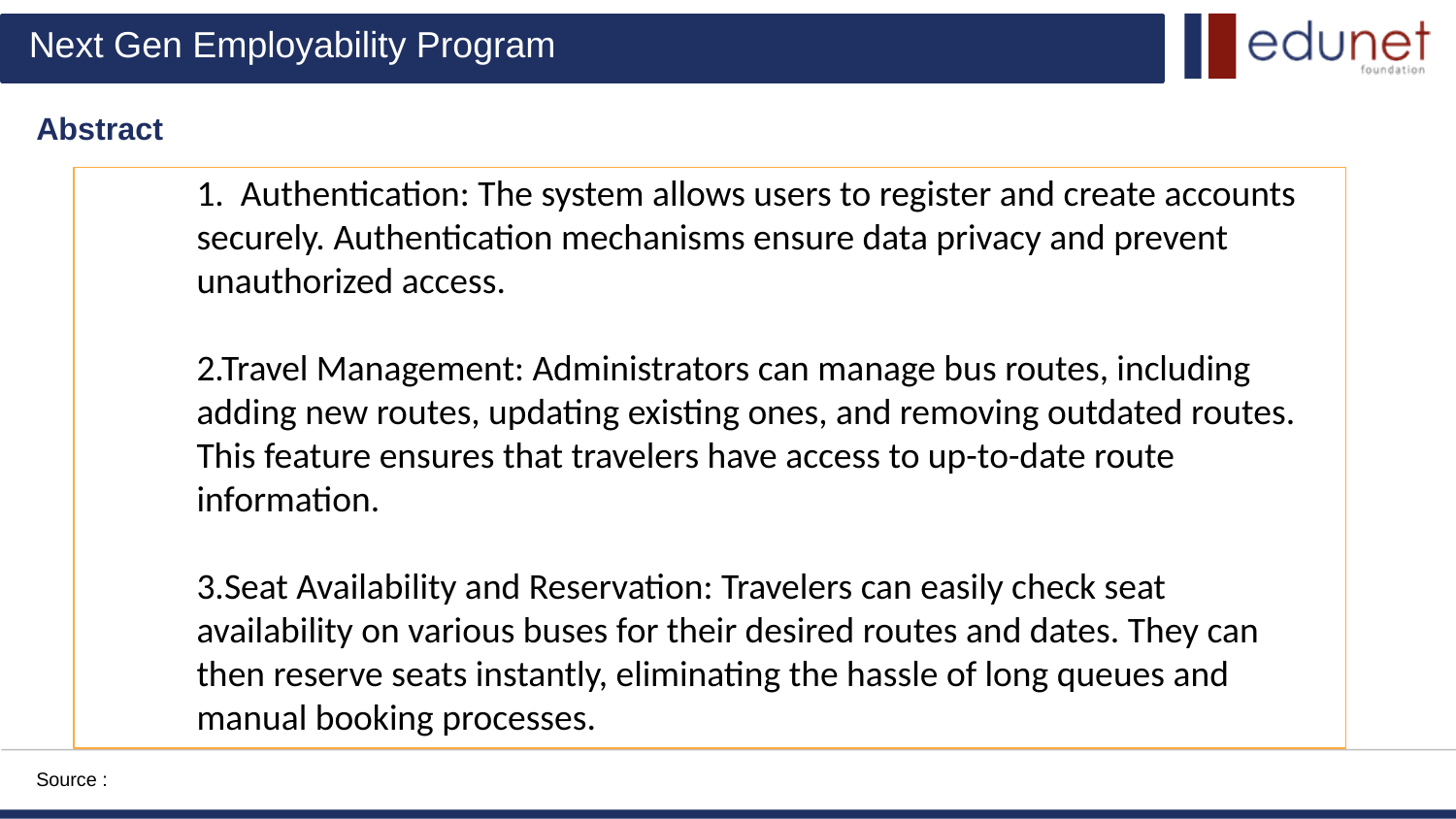

# Next Gen Employability Program
Abstract

1.  Authentication: The system allows users to register and create accounts securely. Authentication mechanisms ensure data privacy and prevent unauthorized access.

2.Travel Management: Administrators can manage bus routes, including adding new routes, updating existing ones, and removing outdated routes. This feature ensures that travelers have access to up-to-date route information.

3.Seat Availability and Reservation: Travelers can easily check seat availability on various buses for their desired routes and dates. They can then reserve seats instantly, eliminating the hassle of long queues and manual booking processes.

Source :